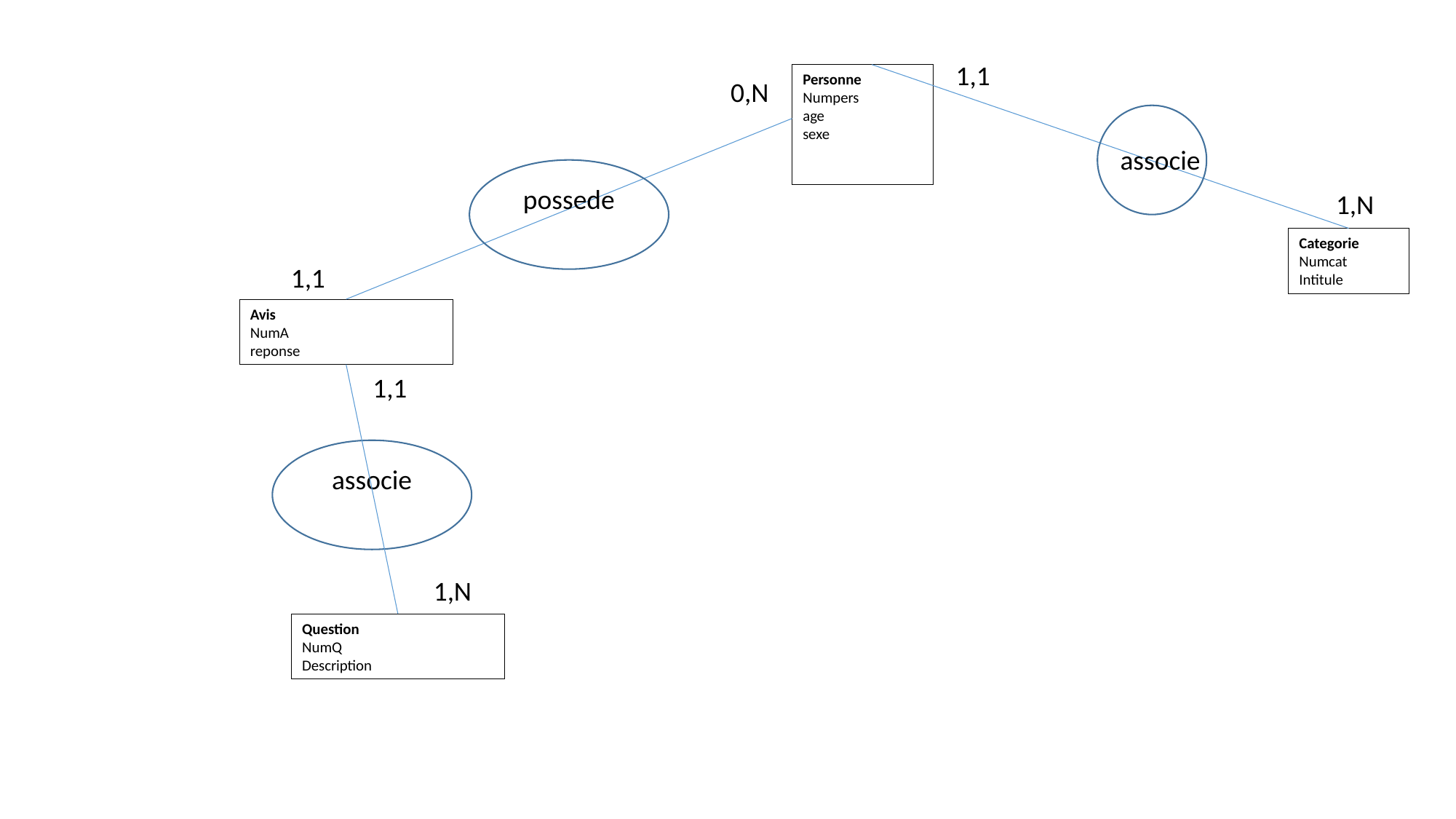

1,1
Personne
Numpers
age
sexe

0,N

associe
possede

1,N

Categorie
Numcat
Intitule
1,1
Avis
NumA
reponse
1,1
associe

1,N
Question
NumQ
Description